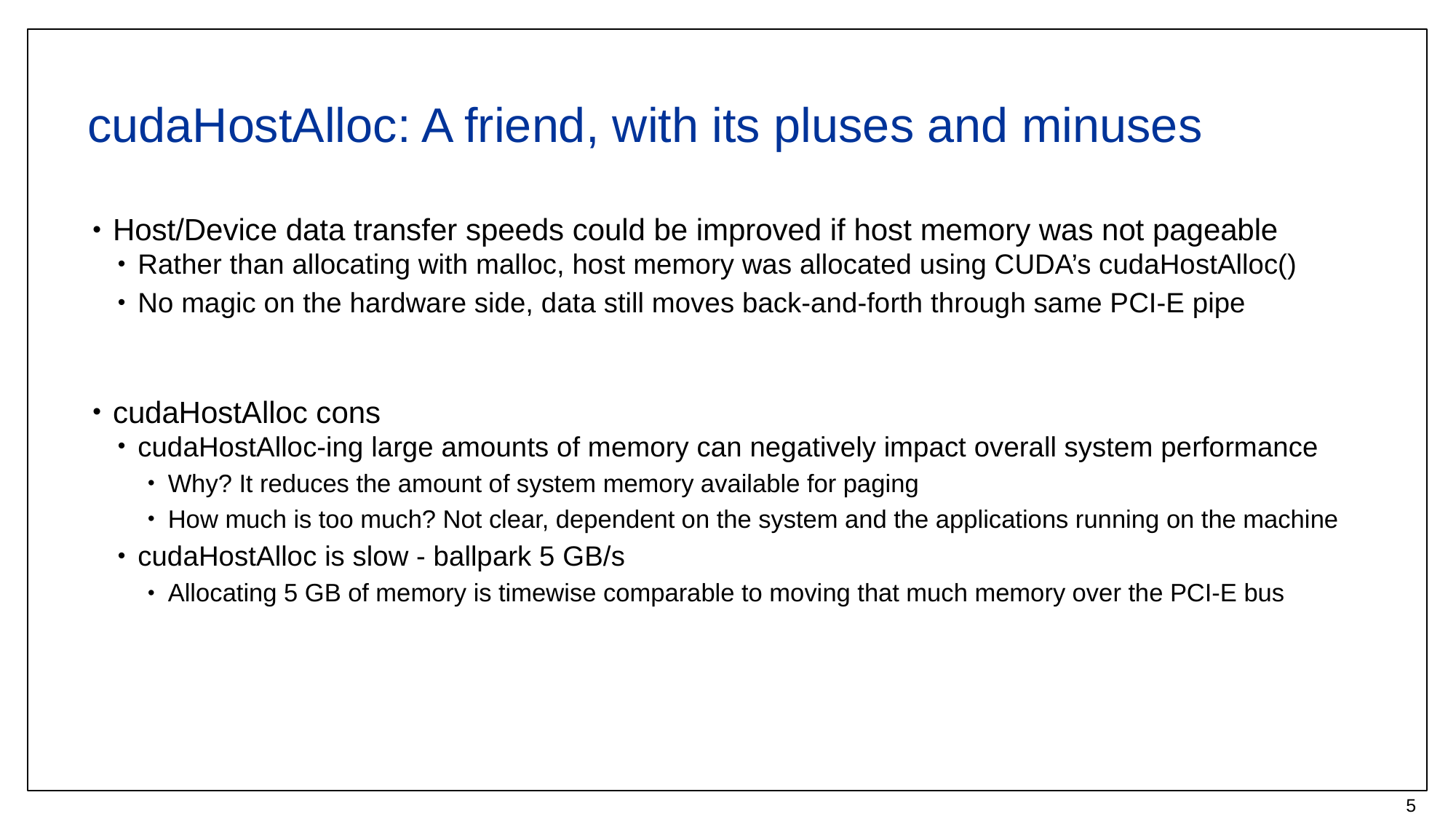

# cudaHostAlloc: A friend, with its pluses and minuses
Host/Device data transfer speeds could be improved if host memory was not pageable
Rather than allocating with malloc, host memory was allocated using CUDA’s cudaHostAlloc()
No magic on the hardware side, data still moves back-and-forth through same PCI-E pipe

cudaHostAlloc cons
cudaHostAlloc-ing large amounts of memory can negatively impact overall system performance
Why? It reduces the amount of system memory available for paging
How much is too much? Not clear, dependent on the system and the applications running on the machine
cudaHostAlloc is slow - ballpark 5 GB/s
Allocating 5 GB of memory is timewise comparable to moving that much memory over the PCI-E bus
5